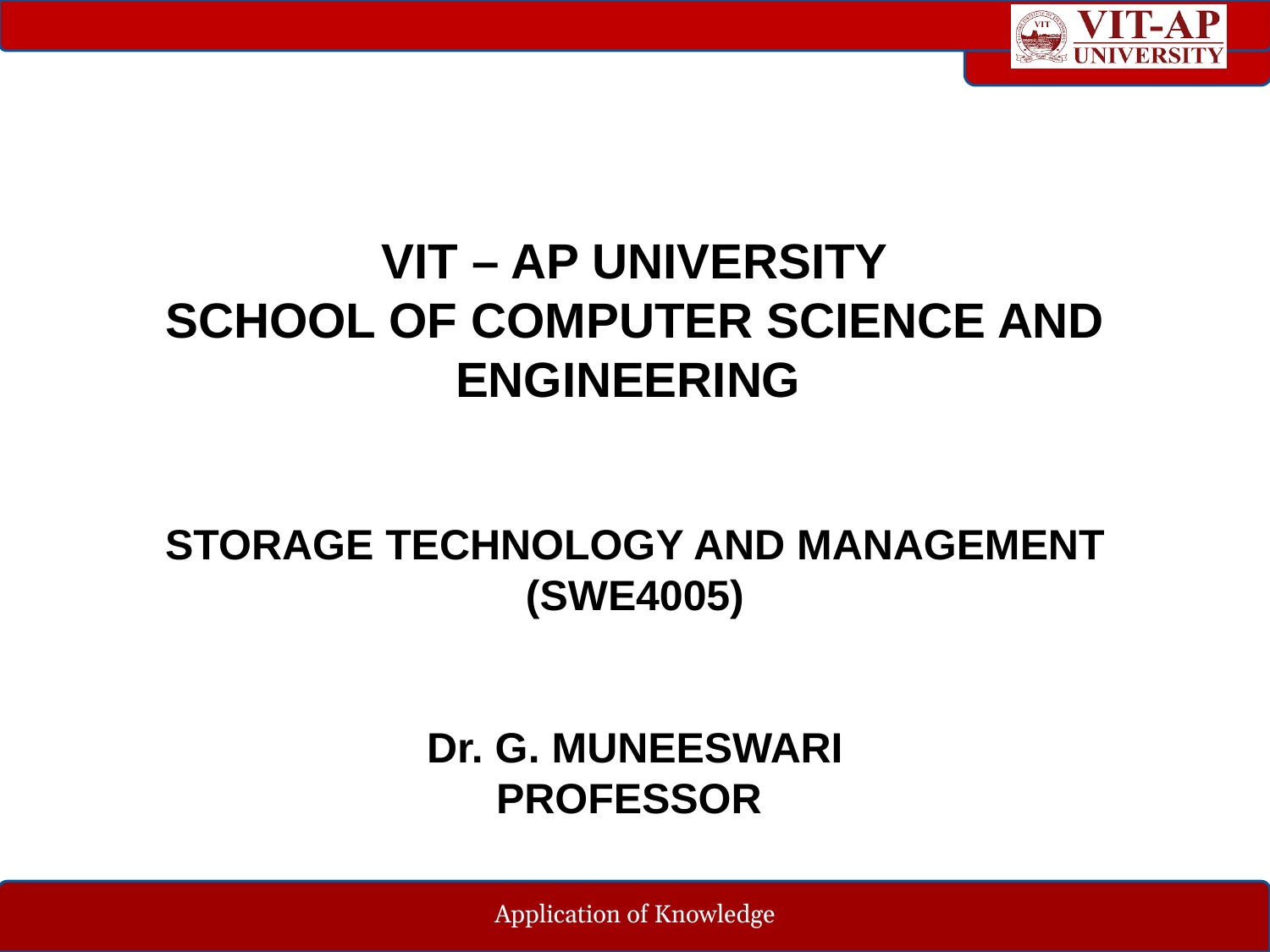

# VIT – AP UNIVERSITY SCHOOL OF COMPUTER SCIENCE AND ENGINEERING STORAGE TECHNOLOGY AND MANAGEMENT (SWE4005) Dr. G. MUNEESWARI PROFESSOR